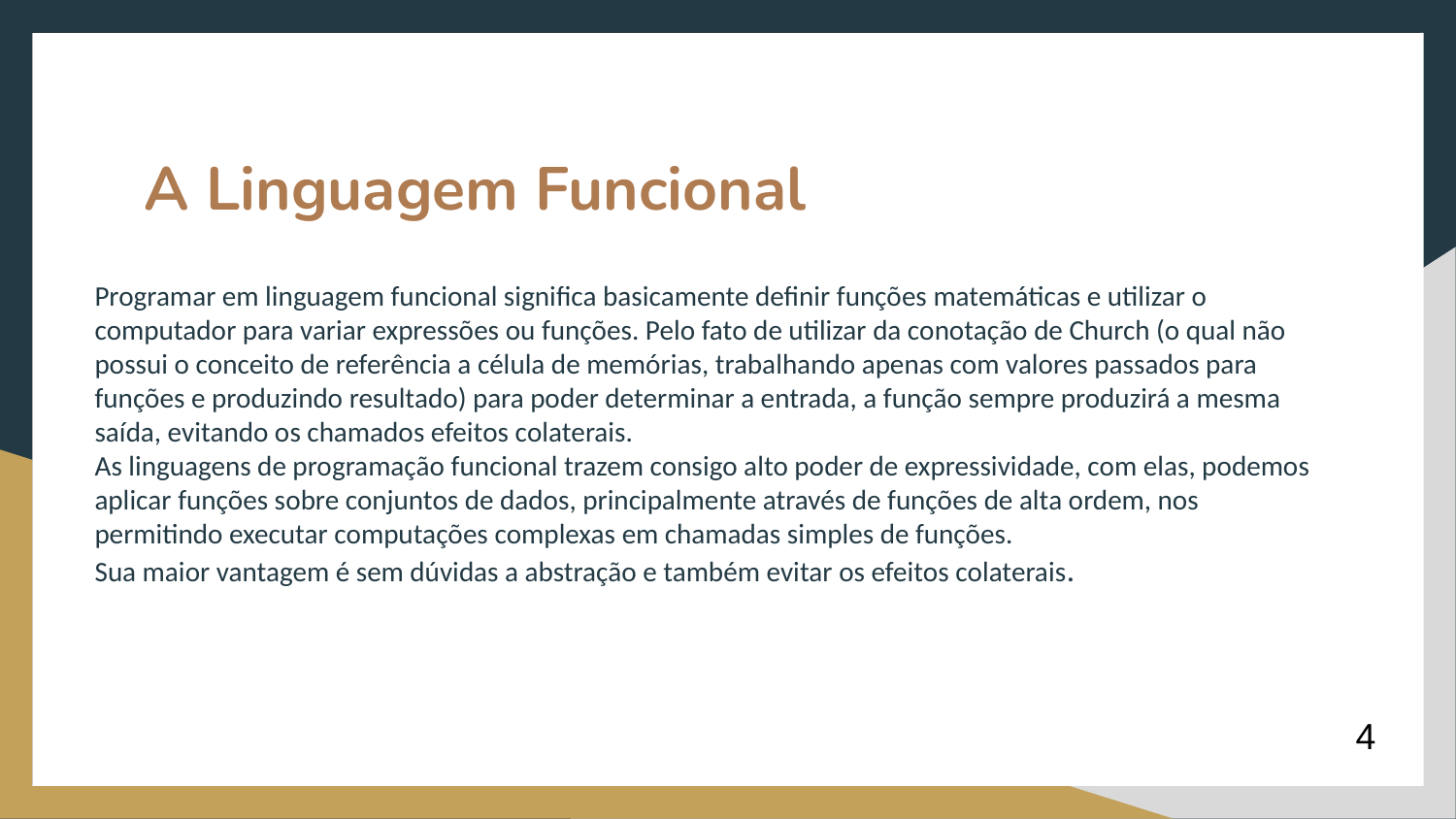

A Linguagem Funcional
Programar em linguagem funcional significa basicamente definir funções matemáticas e utilizar o computador para variar expressões ou funções. Pelo fato de utilizar da conotação de Church (o qual não possui o conceito de referência a célula de memórias, trabalhando apenas com valores passados para funções e produzindo resultado) para poder determinar a entrada, a função sempre produzirá a mesma saída, evitando os chamados efeitos colaterais.
As linguagens de programação funcional trazem consigo alto poder de expressividade, com elas, podemos aplicar funções sobre conjuntos de dados, principalmente através de funções de alta ordem, nos permitindo executar computações complexas em chamadas simples de funções.
Sua maior vantagem é sem dúvidas a abstração e também evitar os efeitos colaterais.
4